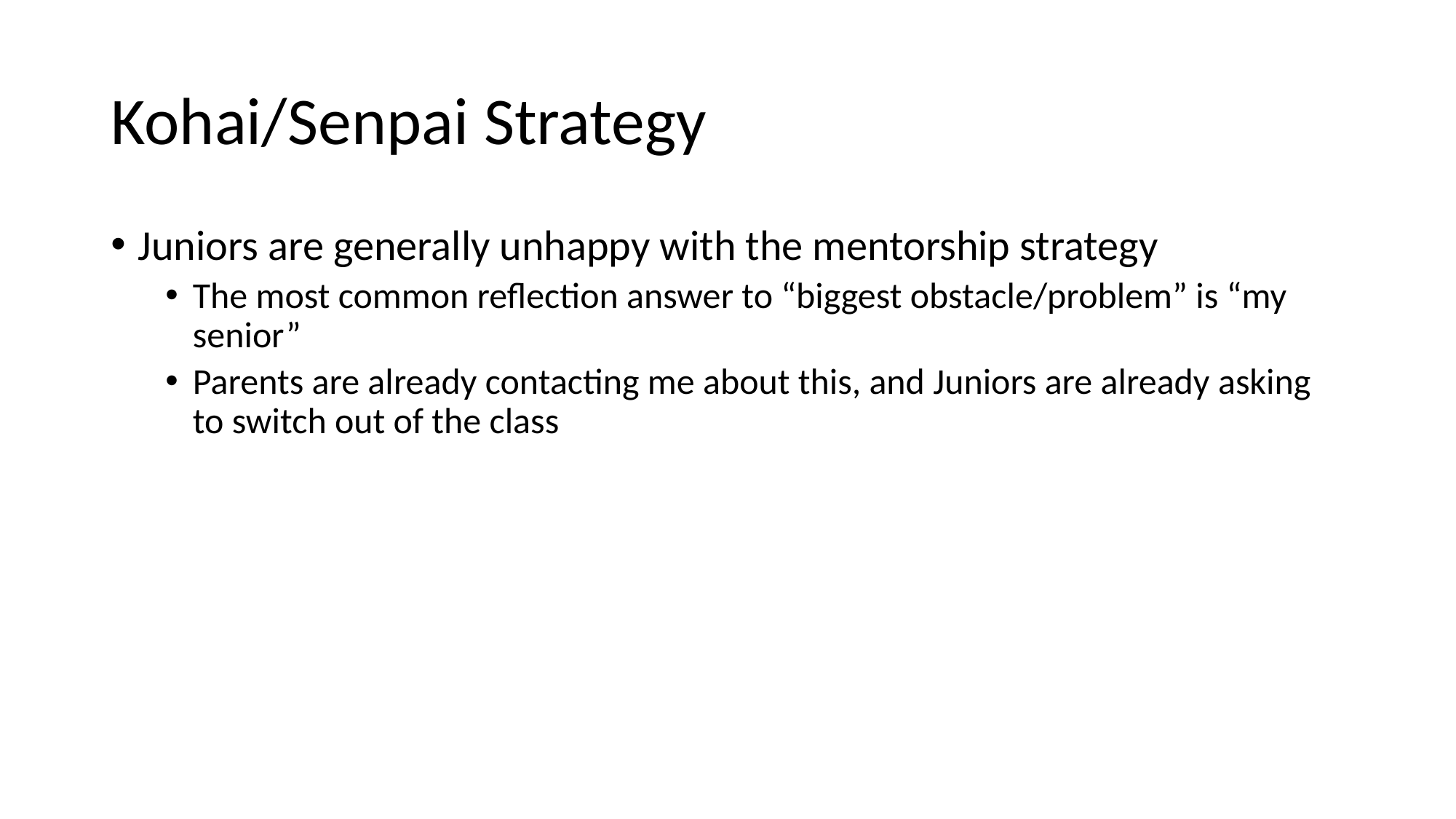

# Kohai/Senpai Strategy
Juniors are generally unhappy with the mentorship strategy
The most common reflection answer to “biggest obstacle/problem” is “my senior”
Parents are already contacting me about this, and Juniors are already asking to switch out of the class